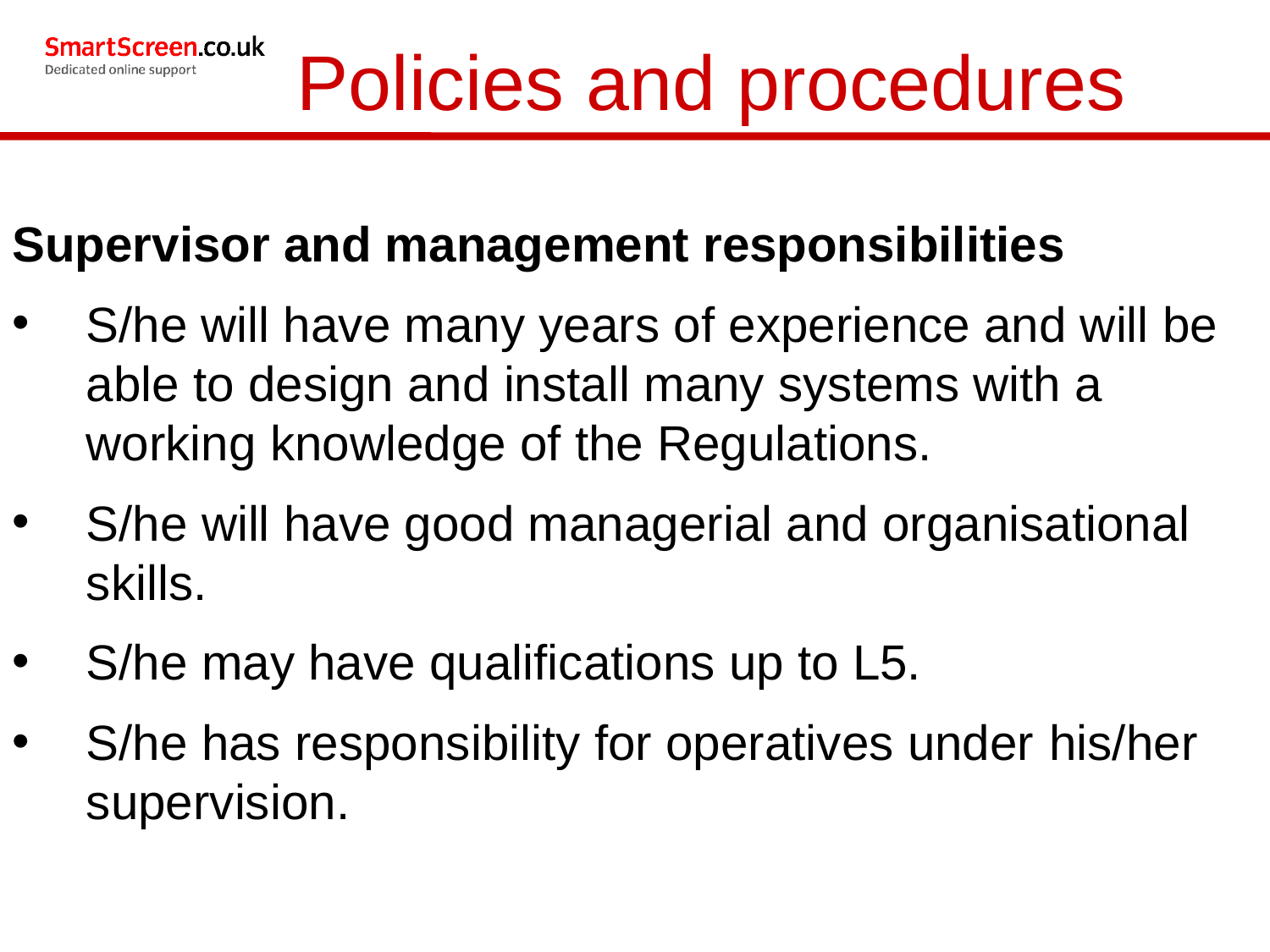

Policies and procedures

Supervisor and management responsibilities
S/he will have many years of experience and will be able to design and install many systems with a working knowledge of the Regulations.
S/he will have good managerial and organisational skills.
S/he may have qualifications up to L5.
S/he has responsibility for operatives under his/her supervision.